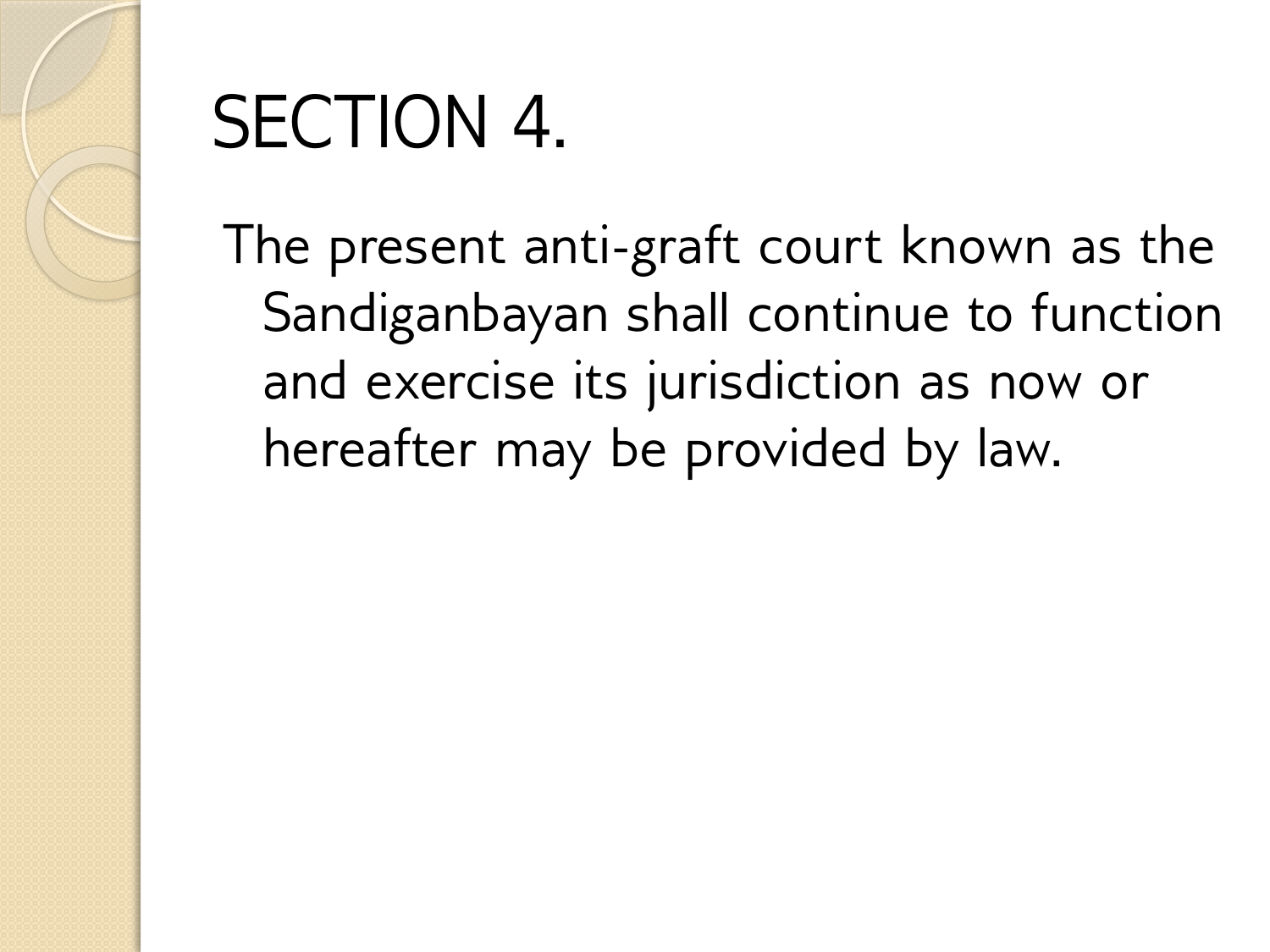

# SECTION 4.
The present anti-graft court known as the Sandiganbayan shall continue to function and exercise its jurisdiction as now or hereafter may be provided by law.